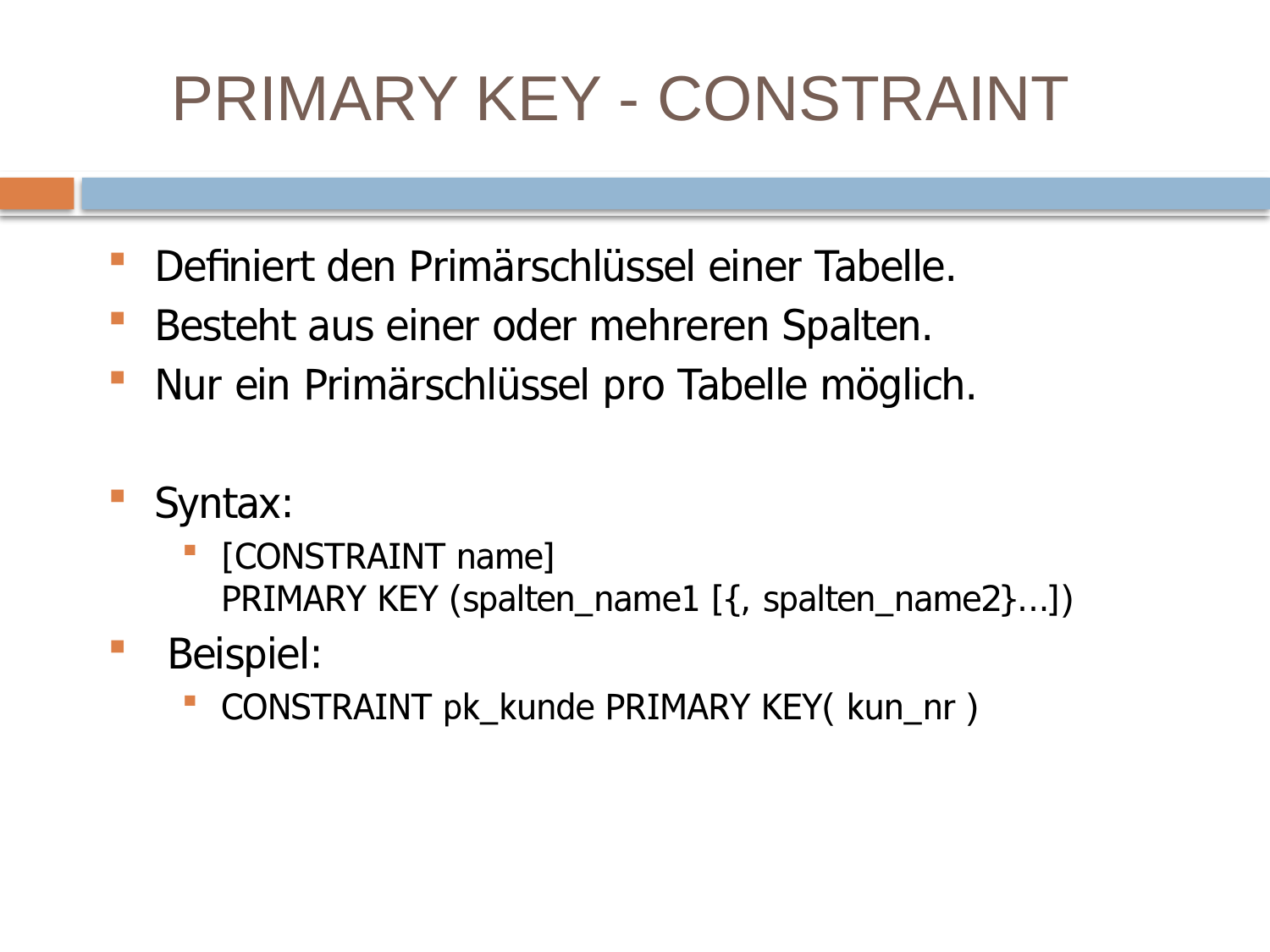

# PRIMARY KEY - CONSTRAINT
Definiert den Primärschlüssel einer Tabelle.
Besteht aus einer oder mehreren Spalten.
Nur ein Primärschlüssel pro Tabelle möglich.

Syntax:
[CONSTRAINT name]
PRIMARY KEY (spalten_name1 [{, spalten_name2}...])
 Beispiel:
CONSTRAINT pk_kunde PRIMARY KEY( kun_nr )